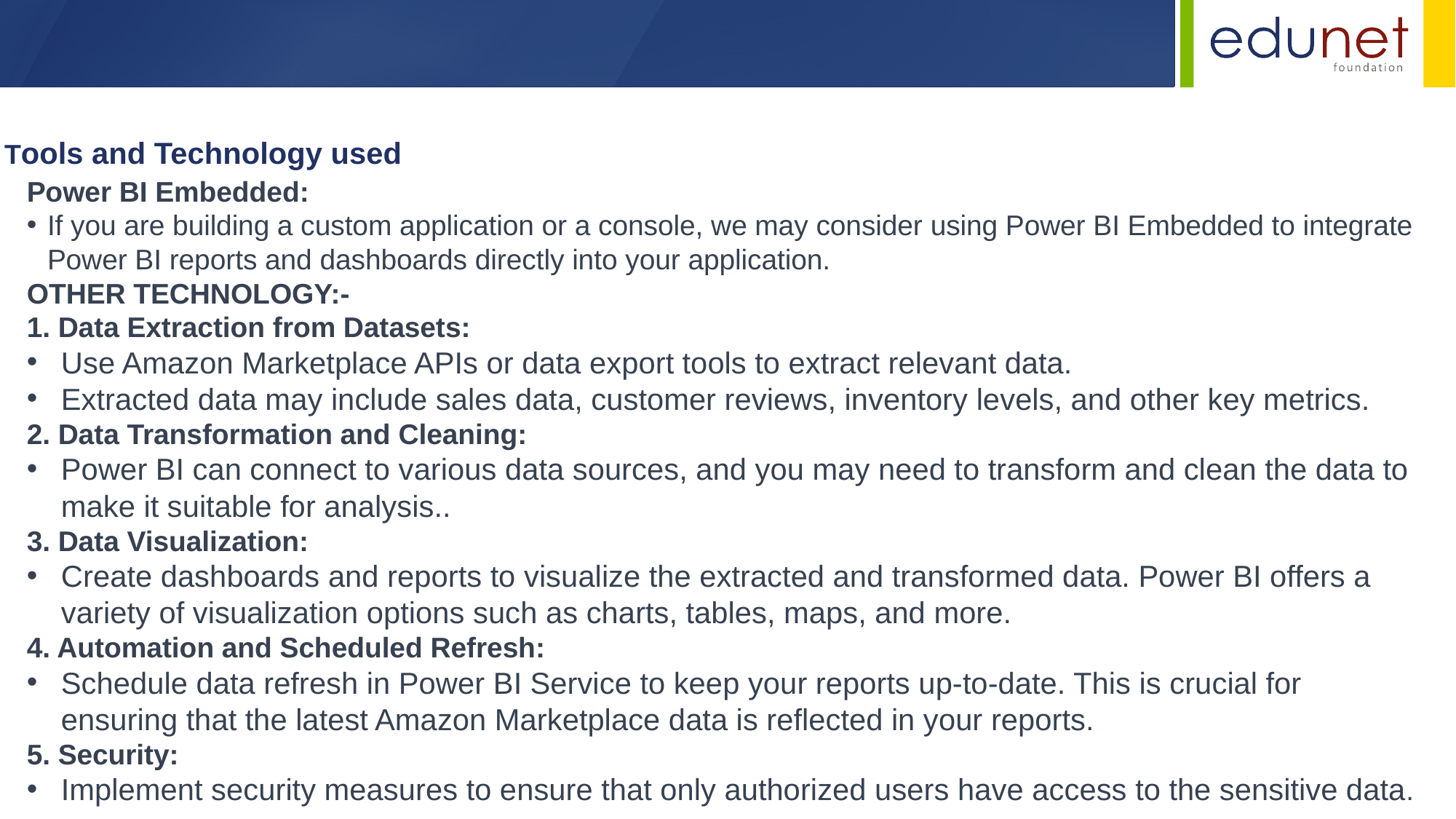

Tools and Technology used
Power BI Embedded:
If you are building a custom application or a console, we may consider using Power BI Embedded to integrate Power BI reports and dashboards directly into your application.
OTHER TECHNOLOGY:-
1. Data Extraction from Datasets:
Use Amazon Marketplace APIs or data export tools to extract relevant data.
Extracted data may include sales data, customer reviews, inventory levels, and other key metrics.
2. Data Transformation and Cleaning:
Power BI can connect to various data sources, and you may need to transform and clean the data to make it suitable for analysis..
3. Data Visualization:
Create dashboards and reports to visualize the extracted and transformed data. Power BI offers a variety of visualization options such as charts, tables, maps, and more.
4. Automation and Scheduled Refresh:
Schedule data refresh in Power BI Service to keep your reports up-to-date. This is crucial for ensuring that the latest Amazon Marketplace data is reflected in your reports.
5. Security:
Implement security measures to ensure that only authorized users have access to the sensitive data.